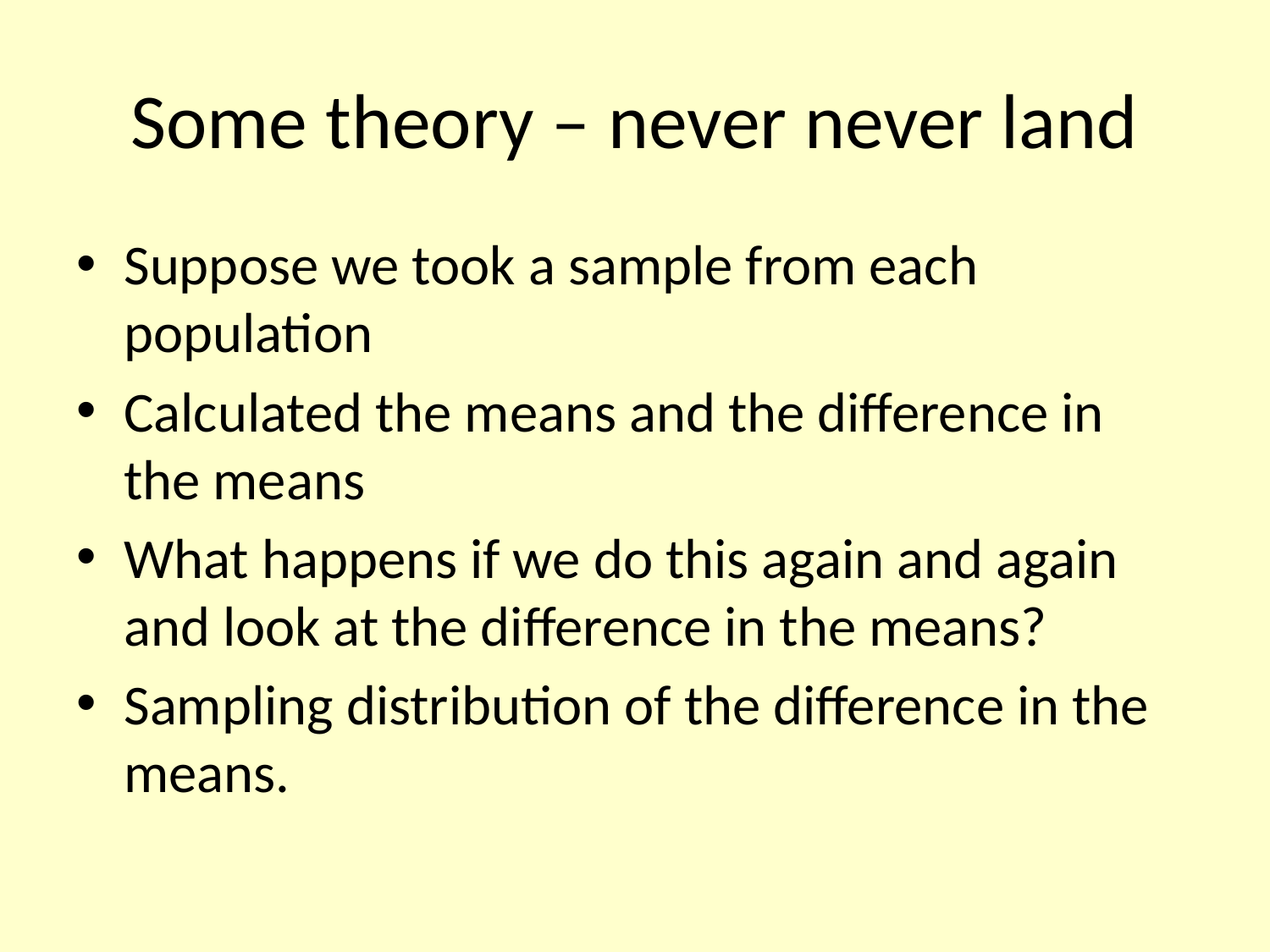

# Some theory – never never land
Suppose we took a sample from each population
Calculated the means and the difference in the means
What happens if we do this again and again and look at the difference in the means?
Sampling distribution of the difference in the means.